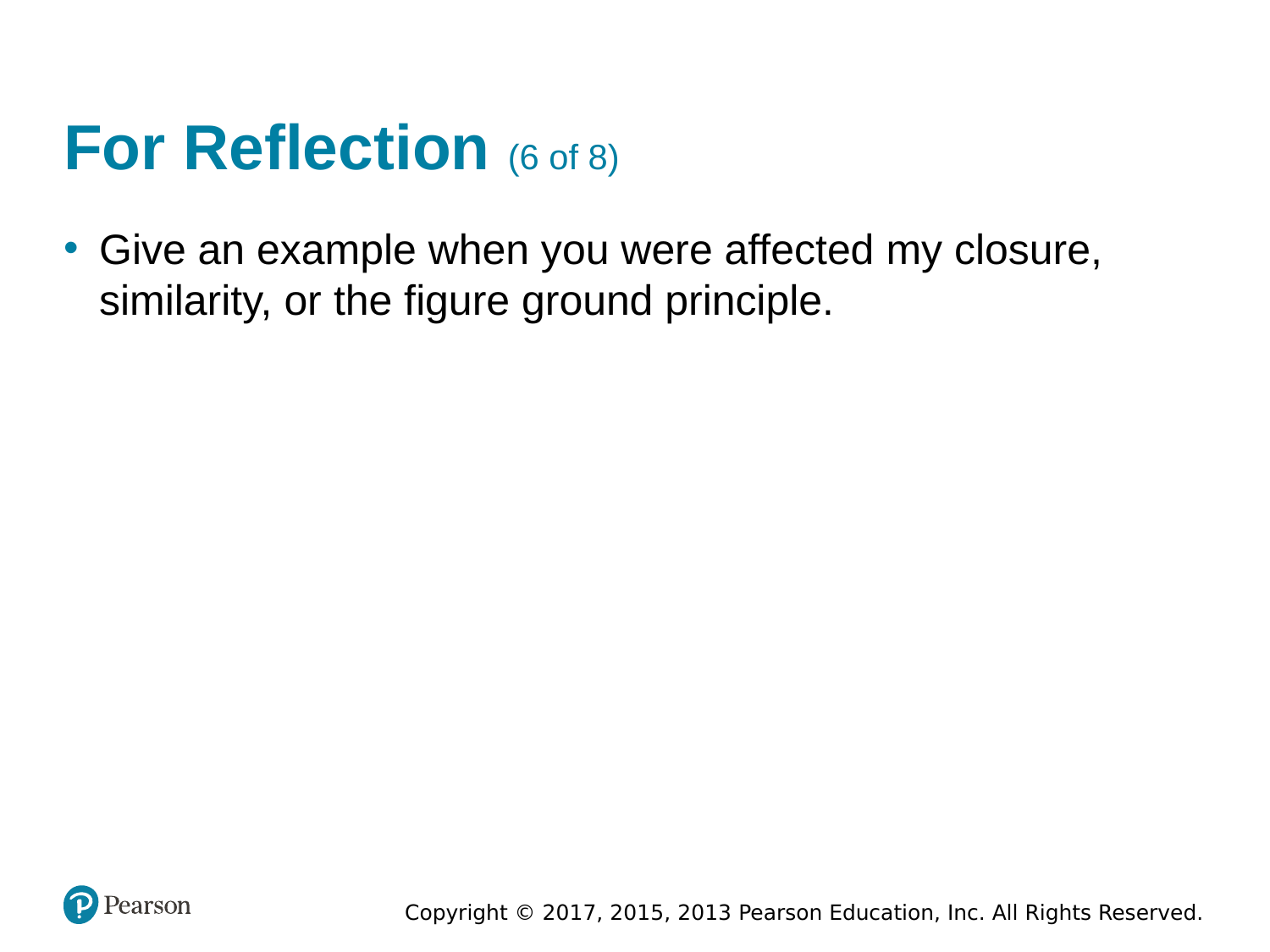

# For Reflection (6 of 8)
Give an example when you were affected my closure, similarity, or the figure ground principle.